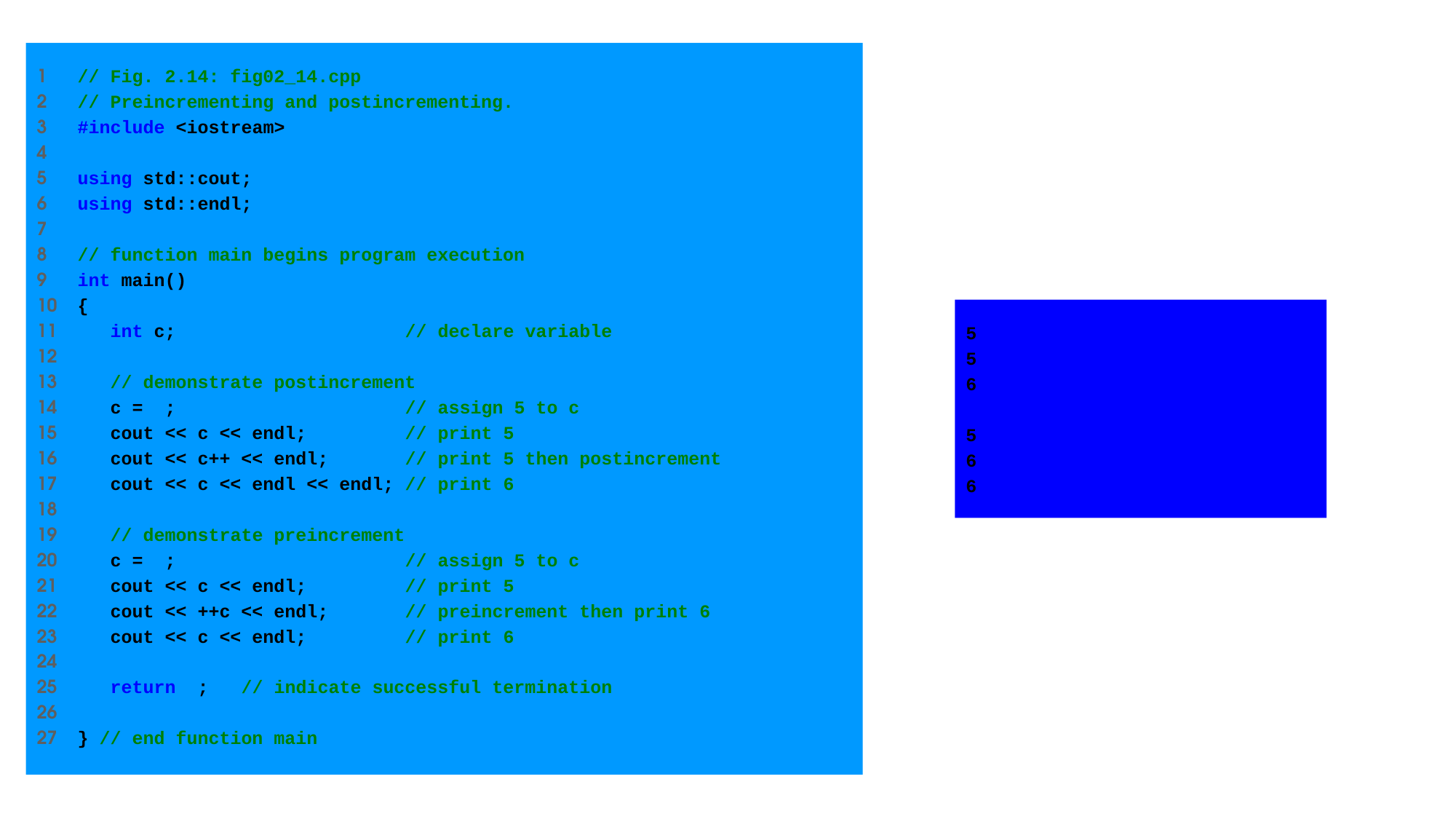

1      // Fig. 2.14: fig02_14.cpp
2      // Preincrementing and postincrementing.
3      #include <iostream>
4
5      using std::cout;
6      using std::endl;
7
8      // function main begins program execution
9      int main()
10    {
11       int c;                     // declare variable
12
13       // demonstrate postincrement
14       c = 5;                     // assign 5 to c
15       cout << c << endl;         // print 5
16       cout << c++ << endl;       // print 5 then postincrement
17       cout << c << endl << endl; // print 6
18
19       // demonstrate preincrement
20       c = 5;                     // assign 5 to c
21       cout << c << endl;         // print 5
22       cout << ++c << endl;       // preincrement then print 6
23       cout << c << endl;         // print 6
24
25       return 0;   // indicate successful termination
26
27    } // end function main

5
5
6

5
6
6